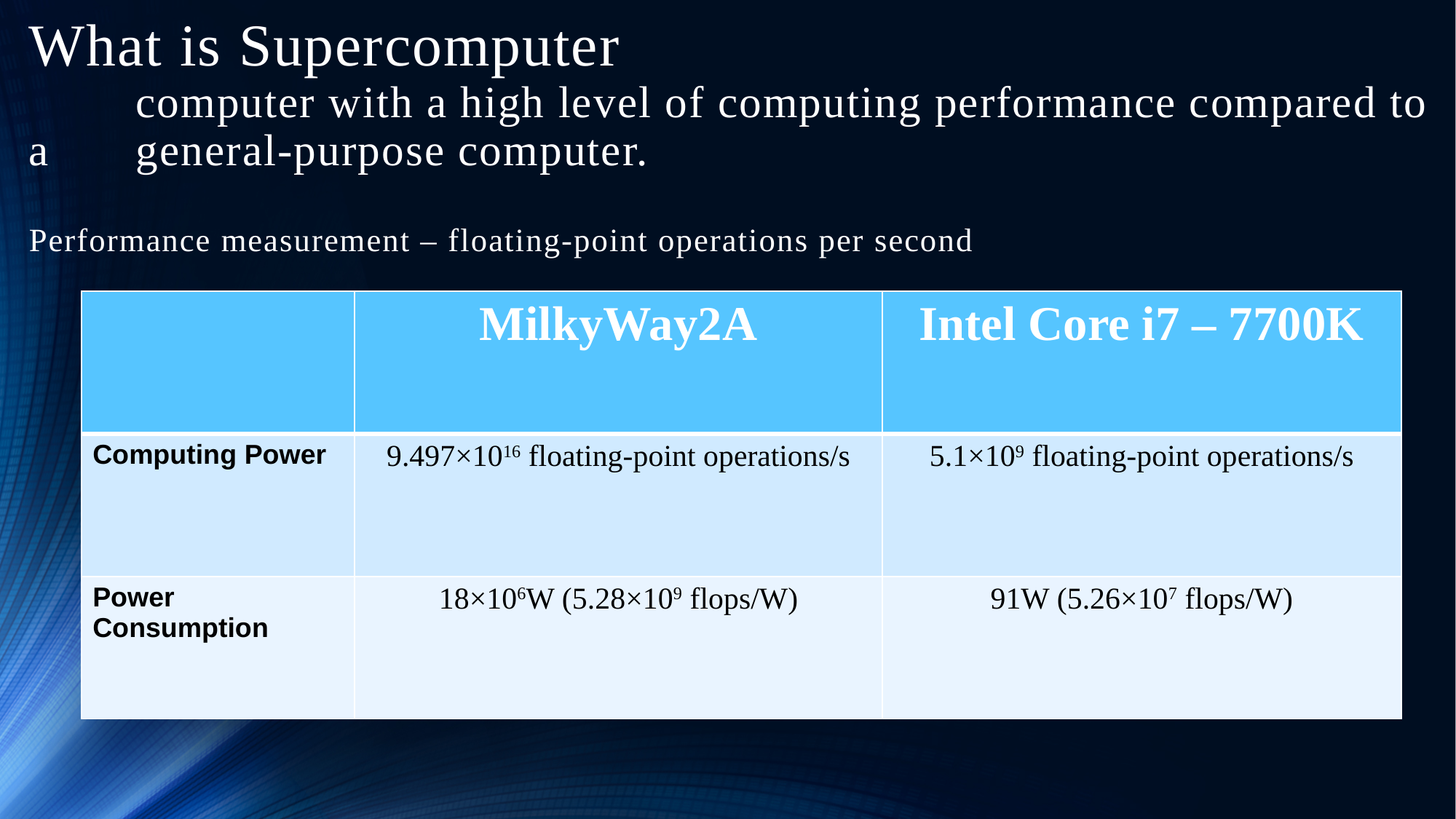

# What is Supercomputer computer with a high level of computing performance compared to a 	general-purpose computer. Performance measurement – floating-point operations per second
|  | MilkyWay2A | Intel Core i7 – 7700K |
| --- | --- | --- |
| Computing Power | 9.497×1016 floating-point operations/s | 5.1×109 floating-point operations/s |
| Power Consumption | 18×106W (5.28×109 flops/W) | 91W (5.26×107 flops/W) |